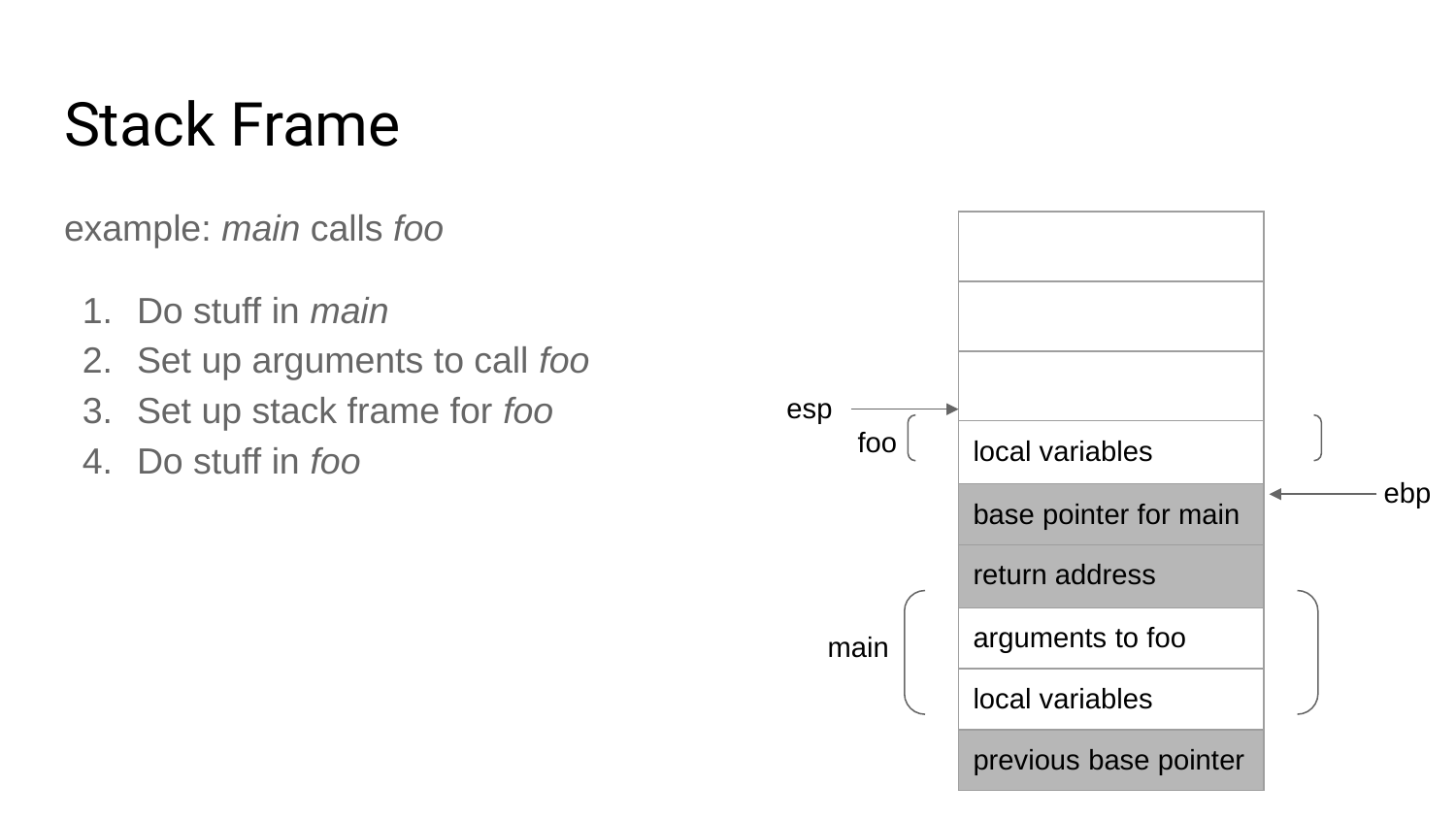

# Stack Frame

example: main calls foo
Do stuff in main
Set up arguments to call foo
Set up stack frame for foo
Do stuff in foo

|  |
| --- |
|  |
|  |
| local variables |
| base pointer for main |
| return address |
| arguments to foo |
| local variables |
| previous base pointer |
esp
foo

ebp

main